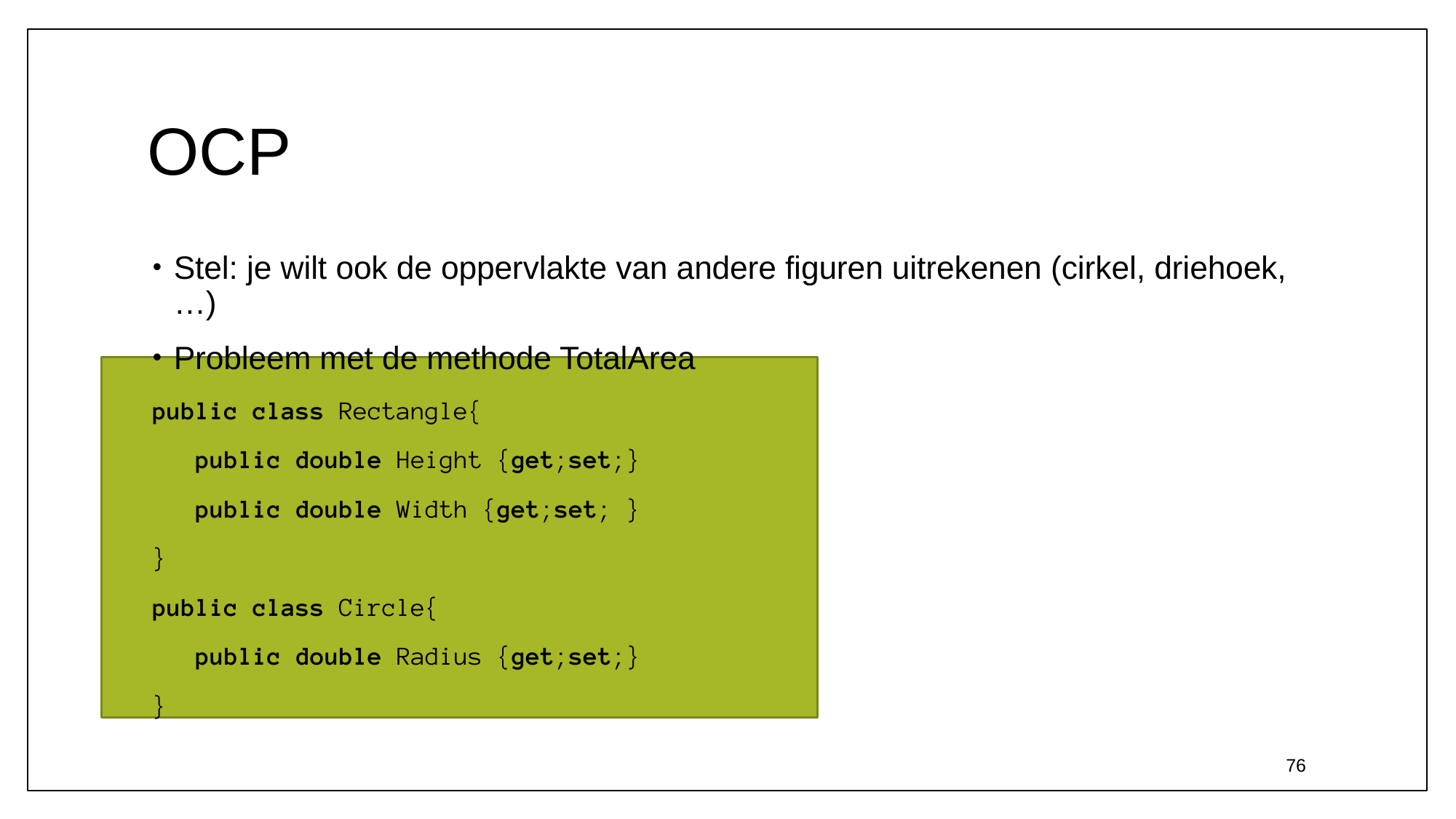

# OCP
Stel: je wilt ook de oppervlakte van andere figuren uitrekenen (cirkel, driehoek,…)
Probleem met de methode TotalArea
public class Rectangle{
   public double Height {get;set;}
   public double Width {get;set; }
}
public class Circle{
   public double Radius {get;set;}
}

76